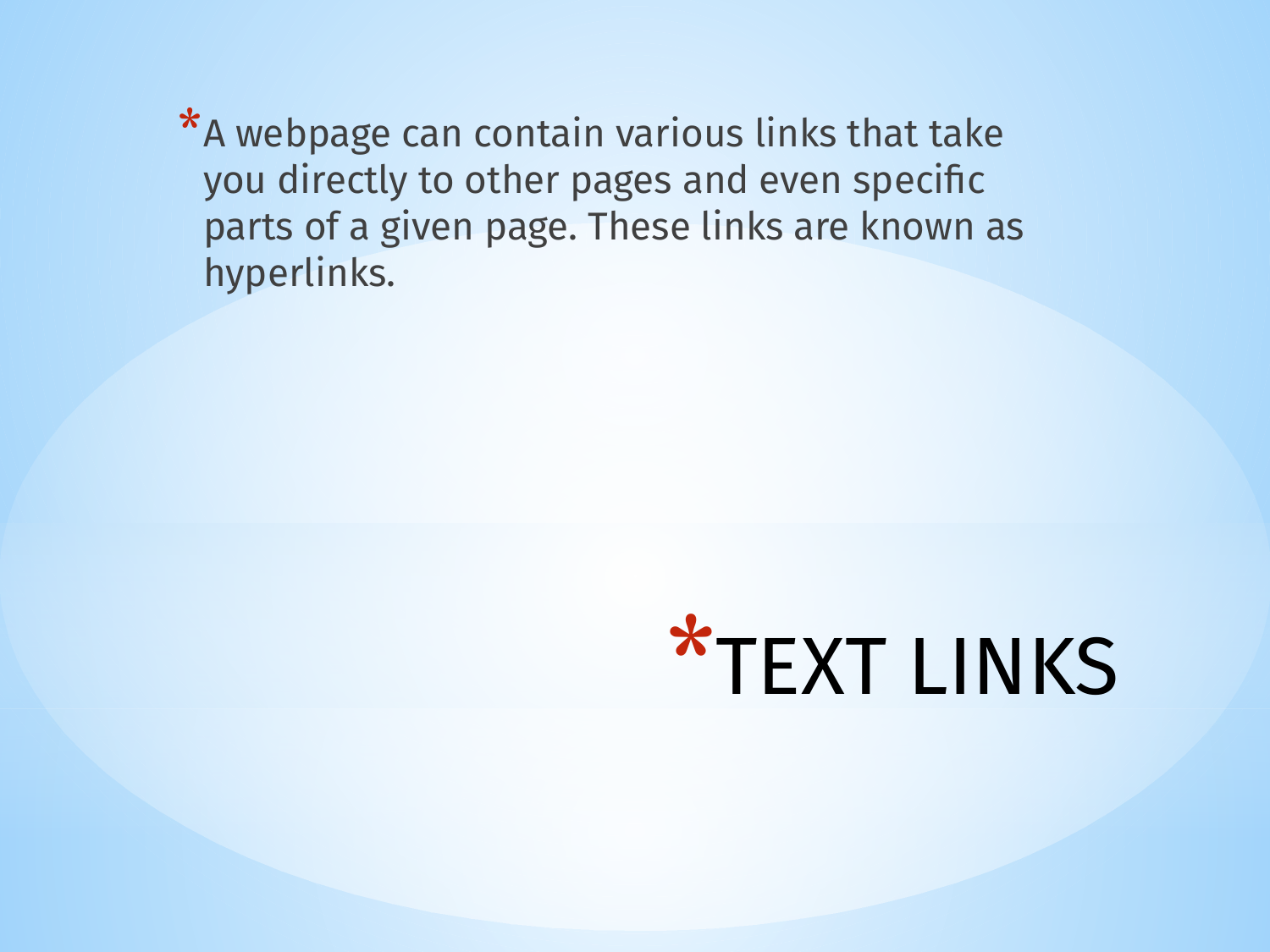

A webpage can contain various links that take you directly to other pages and even specific parts of a given page. These links are known as hyperlinks.
# TEXT LINKS